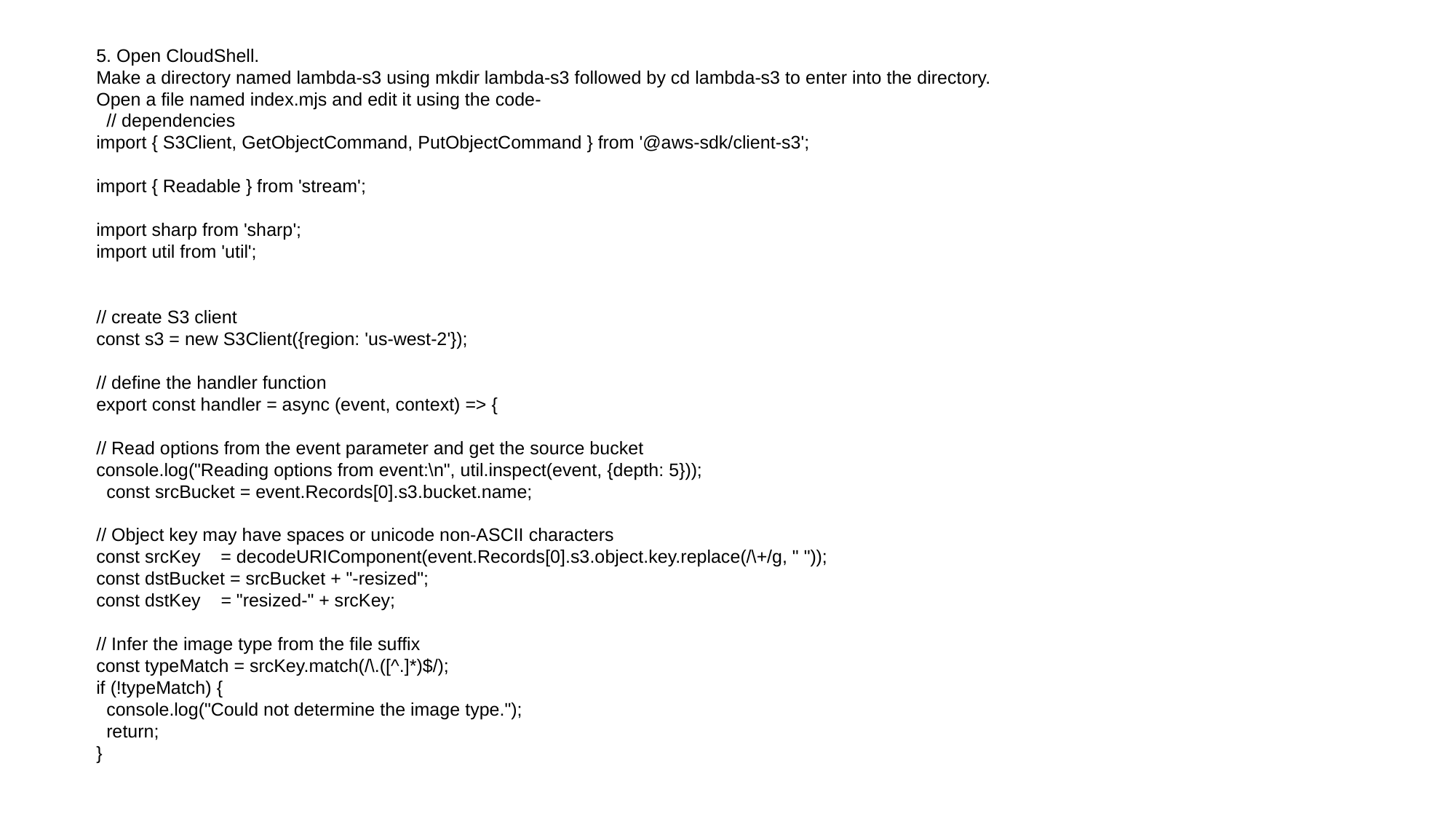

5. Open CloudShell.
Make a directory named lambda-s3 using mkdir lambda-s3 followed by cd lambda-s3 to enter into the directory.
Open a file named index.mjs and edit it using the code-
  // dependencies
import { S3Client, GetObjectCommand, PutObjectCommand } from '@aws-sdk/client-s3';

import { Readable } from 'stream';

import sharp from 'sharp';
import util from 'util';

// create S3 client
const s3 = new S3Client({region: 'us-west-2'});

// define the handler function
export const handler = async (event, context) => {

// Read options from the event parameter and get the source bucket
console.log("Reading options from event:\n", util.inspect(event, {depth: 5}));
  const srcBucket = event.Records[0].s3.bucket.name;

// Object key may have spaces or unicode non-ASCII characters
const srcKey    = decodeURIComponent(event.Records[0].s3.object.key.replace(/\+/g, " "));
const dstBucket = srcBucket + "-resized";
const dstKey    = "resized-" + srcKey;

// Infer the image type from the file suffix
const typeMatch = srcKey.match(/\.([^.]*)$/);
if (!typeMatch) {
  console.log("Could not determine the image type.");
  return;
}